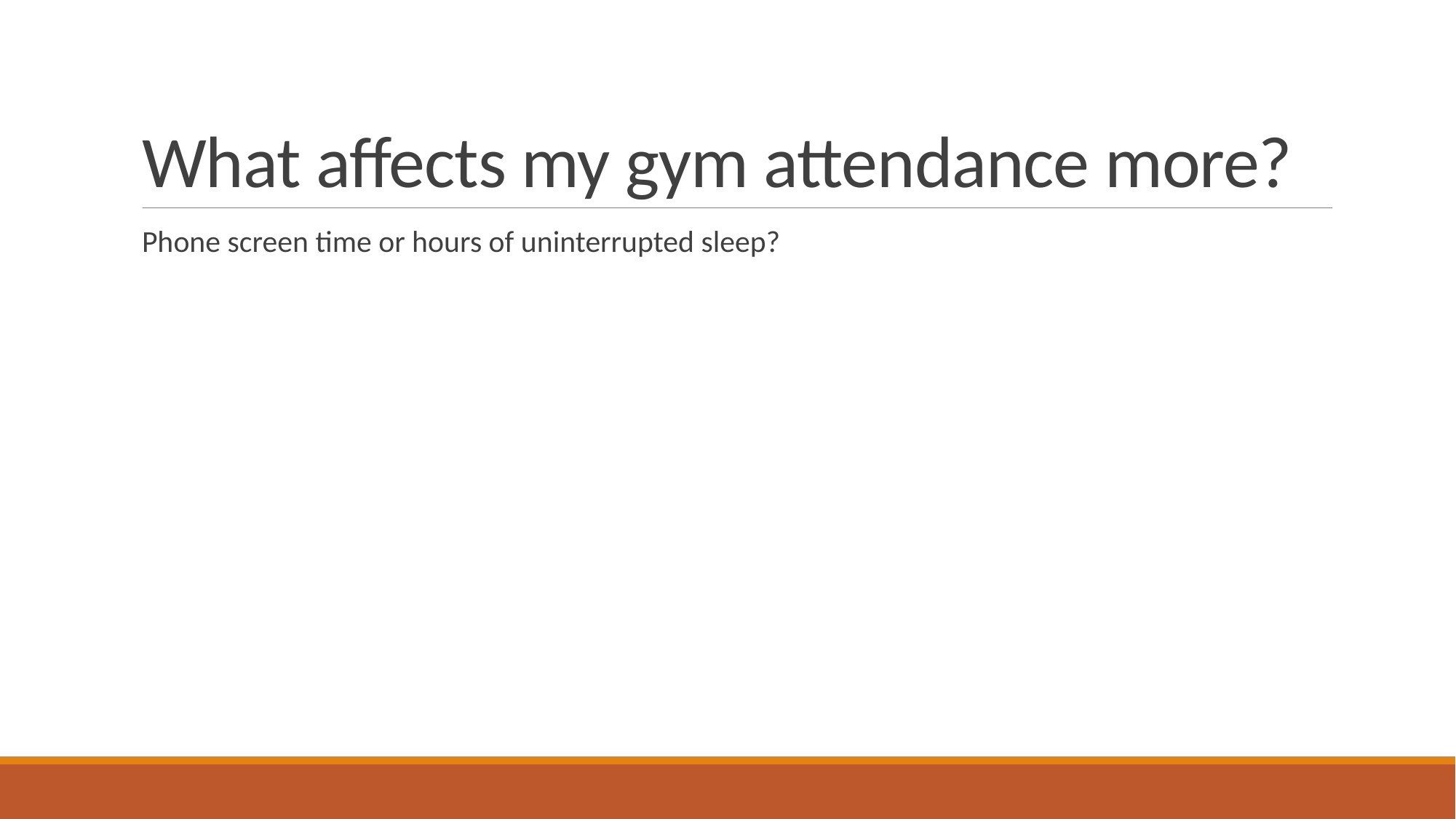

# What affects my gym attendance more?
Phone screen time or hours of uninterrupted sleep?